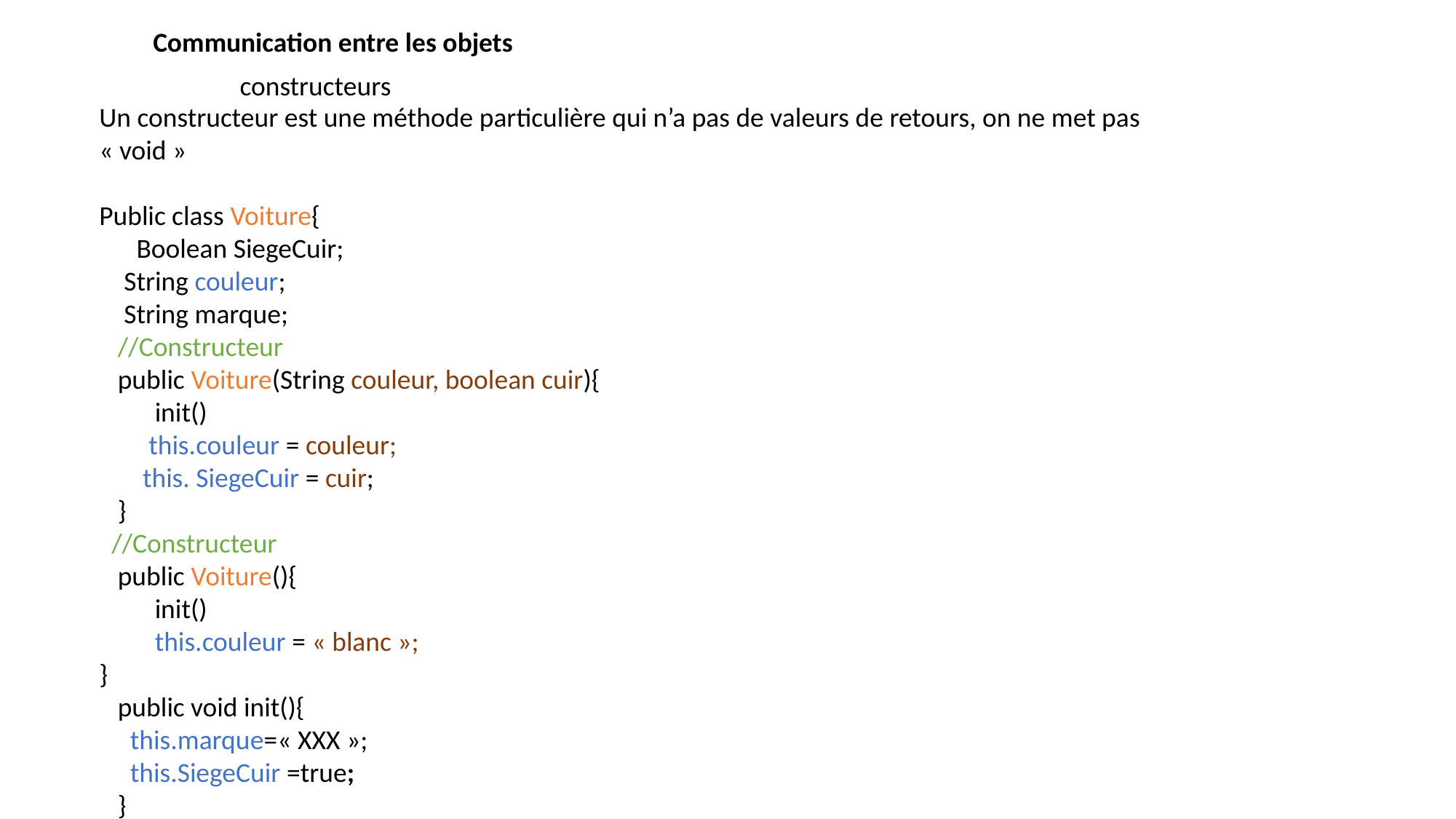

Communication entre les objets
constructeurs
Un constructeur est une méthode particulière qui n’a pas de valeurs de retours, on ne met pas « void »

Public class Voiture{
      Boolean SiegeCuir;
    String couleur;
    String marque;
   //Constructeur
   public Voiture(String couleur, boolean cuir){
         init()
        this.couleur = couleur;
       this. SiegeCuir = cuir;
   }
  //Constructeur
   public Voiture(){
         init()
         this.couleur = « blanc »;
}
   public void init(){
     this.marque=« XXX »;
     this.SiegeCuir =true;
   }